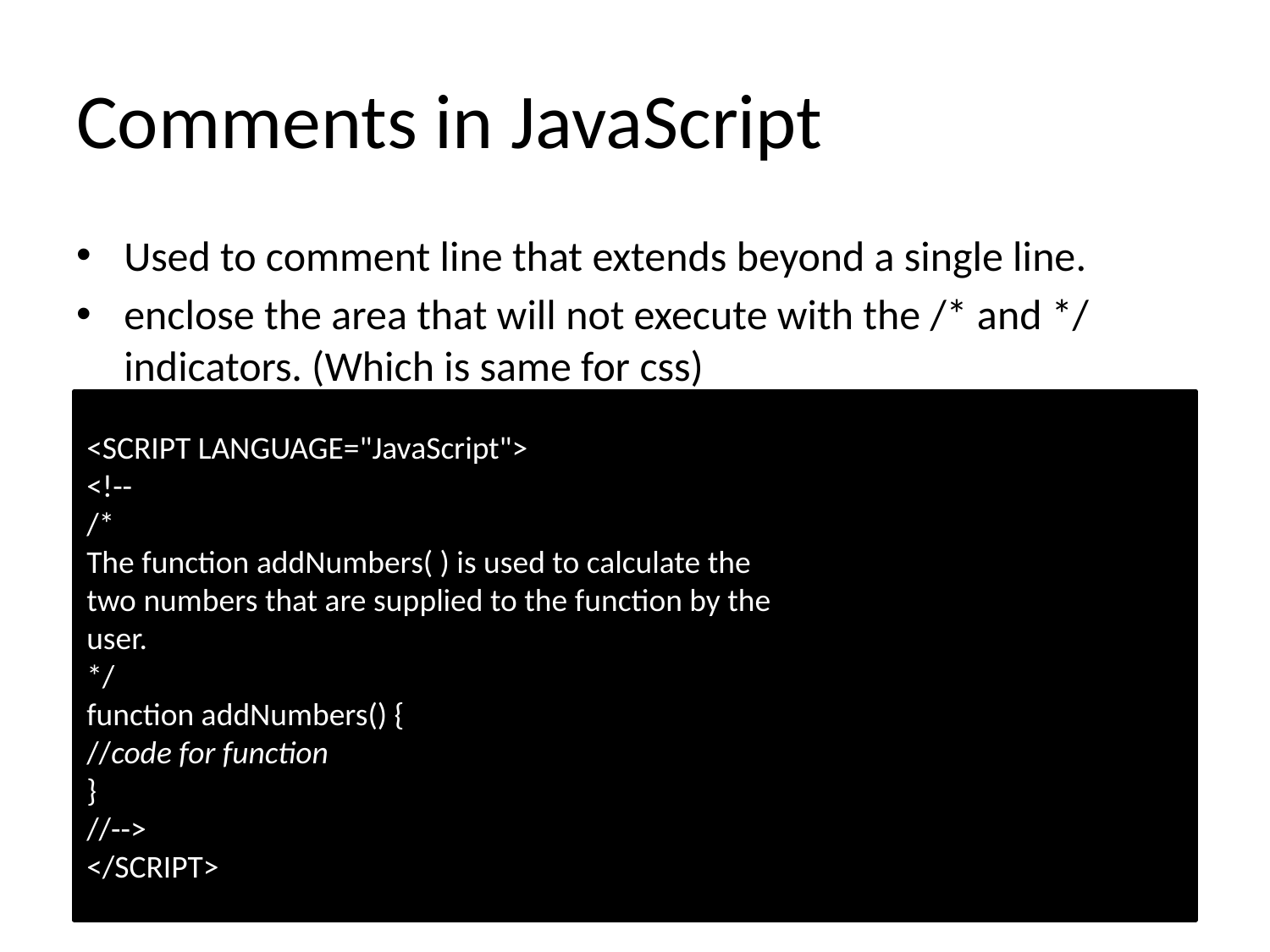

# Comments in JavaScript
Used to comment line that extends beyond a single line.
enclose the area that will not execute with the /* and */ indicators. (Which is same for css)

<SCRIPT LANGUAGE="JavaScript">
<!--
/*
The function addNumbers( ) is used to calculate the
two numbers that are supplied to the function by the
user.
*/
function addNumbers() {
//code for function
}
//-->
</SCRIPT>